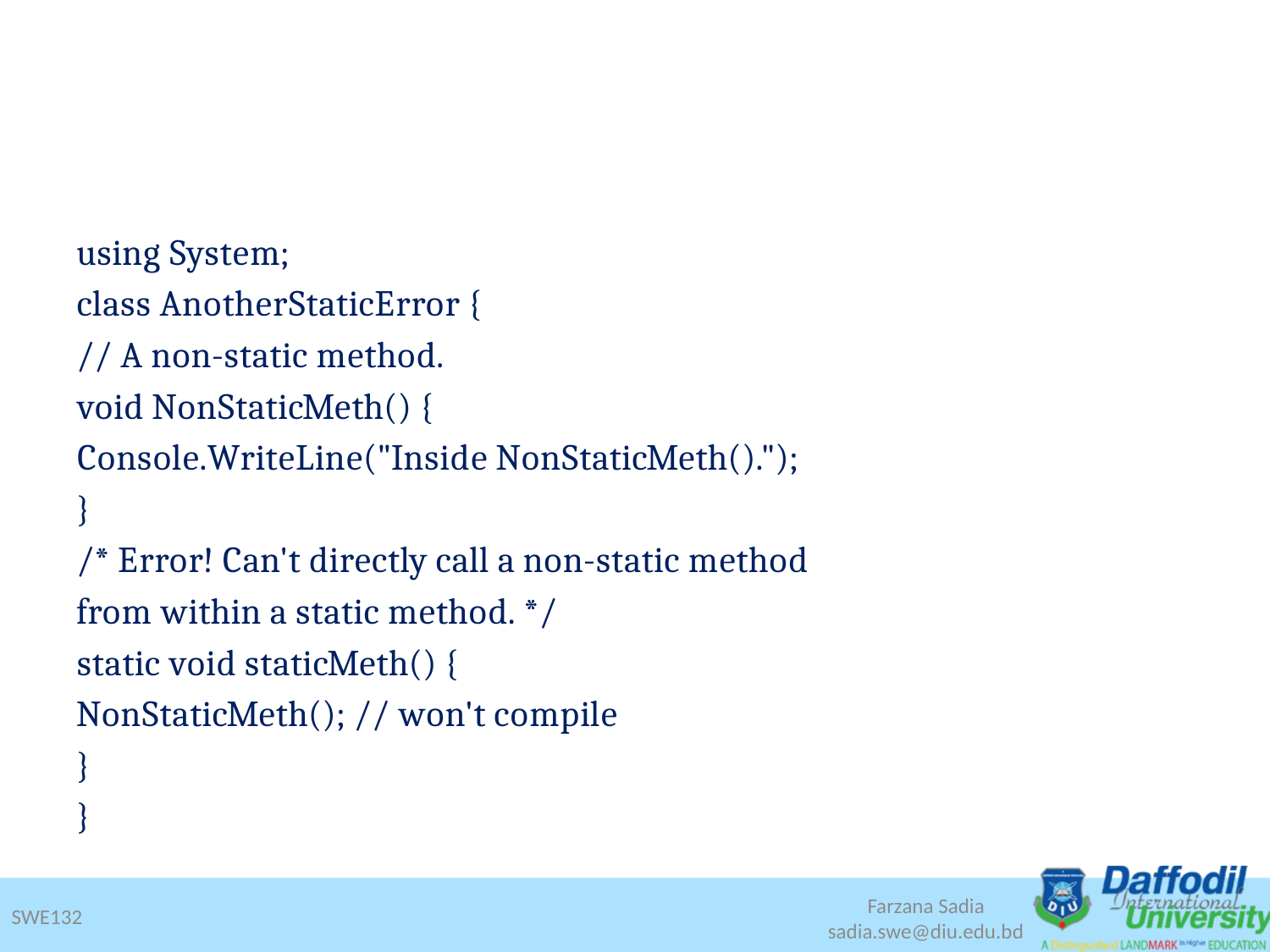

#
using System;
class AnotherStaticError {
// A non-static method.
void NonStaticMeth() {
Console.WriteLine("Inside NonStaticMeth().");
}
/* Error! Can't directly call a non-static method
from within a static method. */
static void staticMeth() {
NonStaticMeth(); // won't compile
}
}